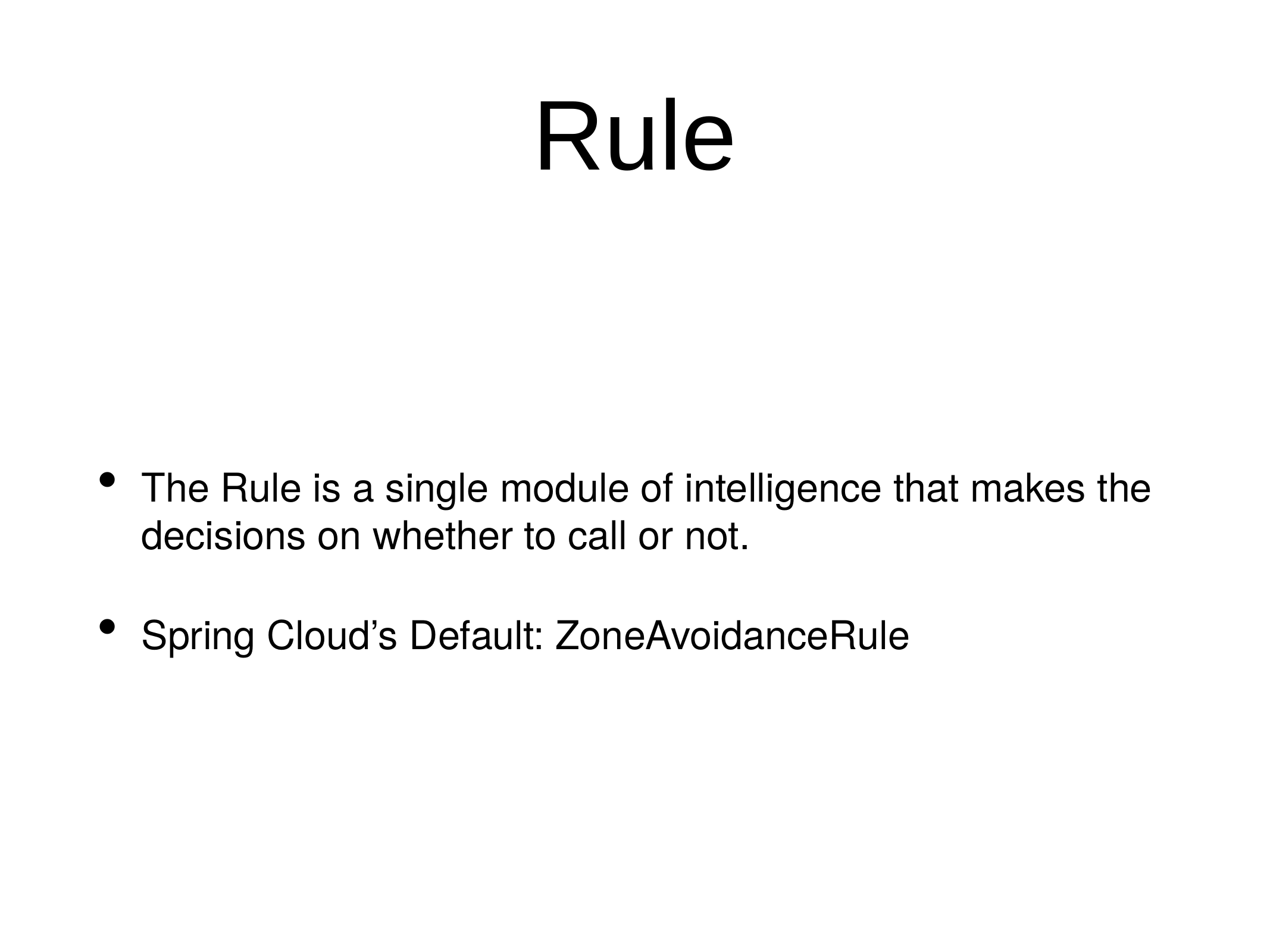

# Rule
The Rule is a single module of intelligence that makes the decisions on whether to call or not.
Spring Cloud’s Default: ZoneAvoidanceRule